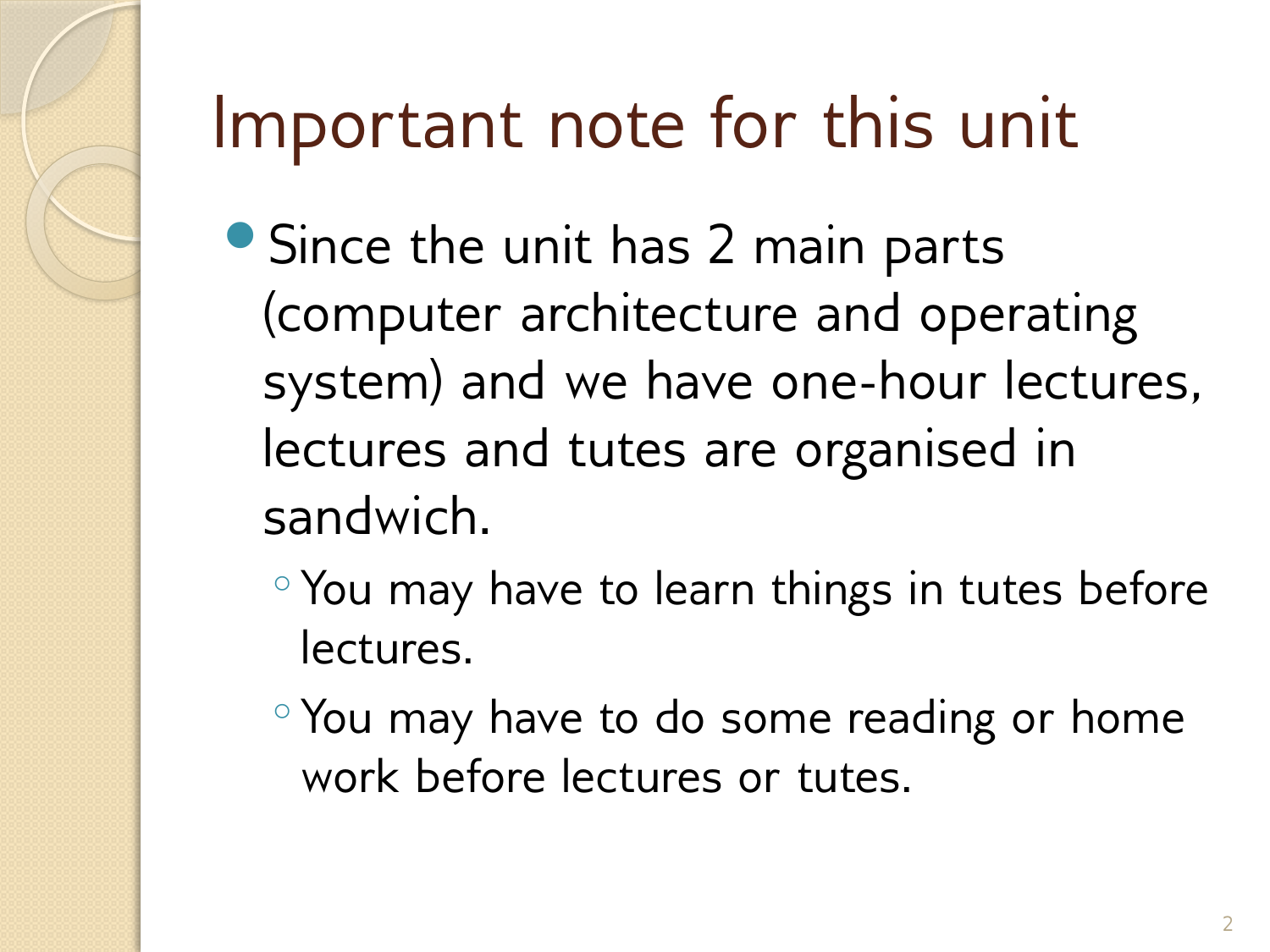

# Important note for this unit
Since the unit has 2 main parts (computer architecture and operating system) and we have one-hour lectures, lectures and tutes are organised in sandwich.
You may have to learn things in tutes before lectures.
You may have to do some reading or home work before lectures or tutes.

2